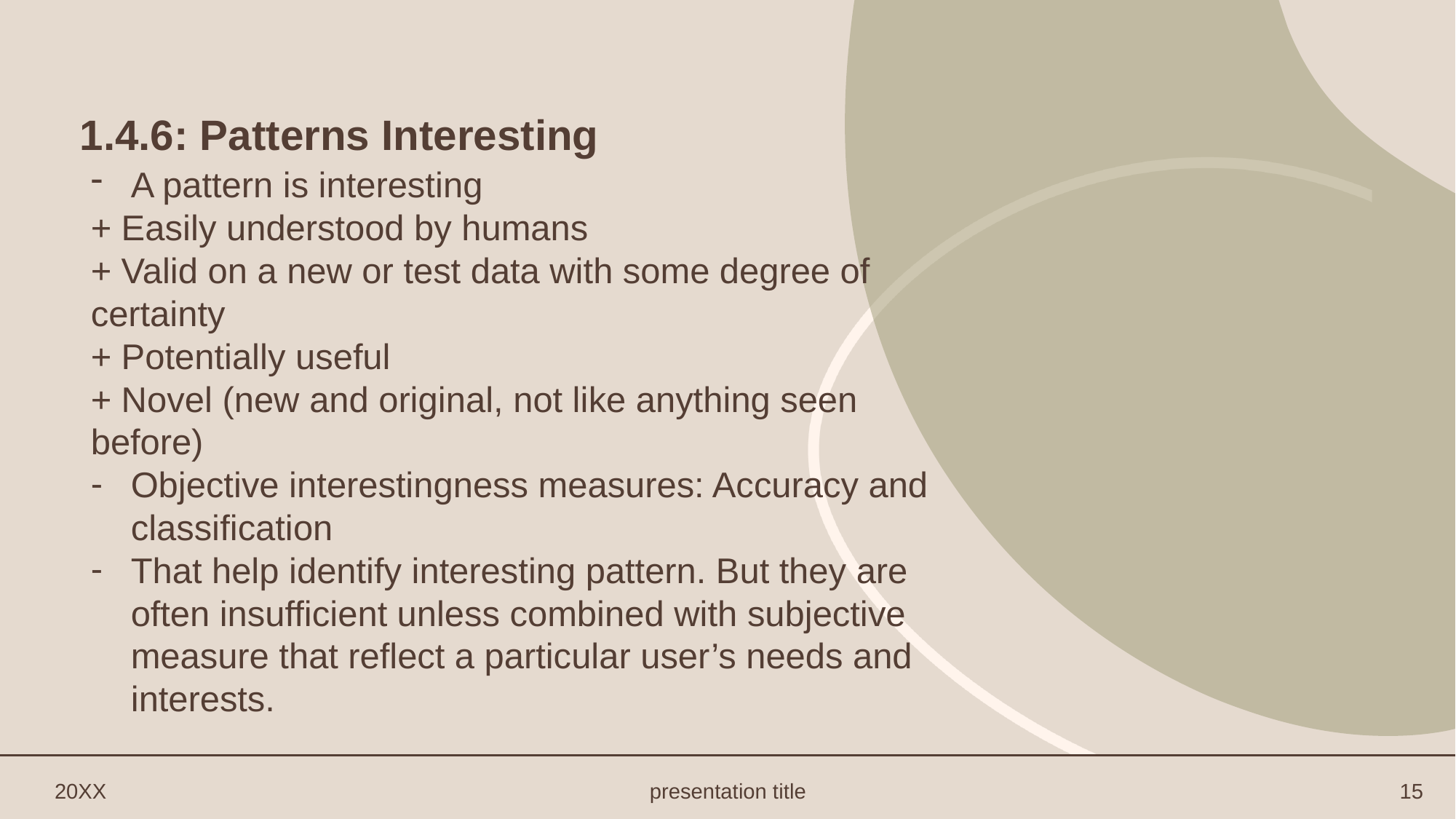

# 1.4.6: Patterns Interesting
A pattern is interesting
+ Easily understood by humans
+ Valid on a new or test data with some degree of certainty
+ Potentially useful
+ Novel (new and original, not like anything seen before)
Objective interestingness measures: Accuracy and classification
That help identify interesting pattern. But they are often insufficient unless combined with subjective measure that reflect a particular user’s needs and interests.
20XX
presentation title
15